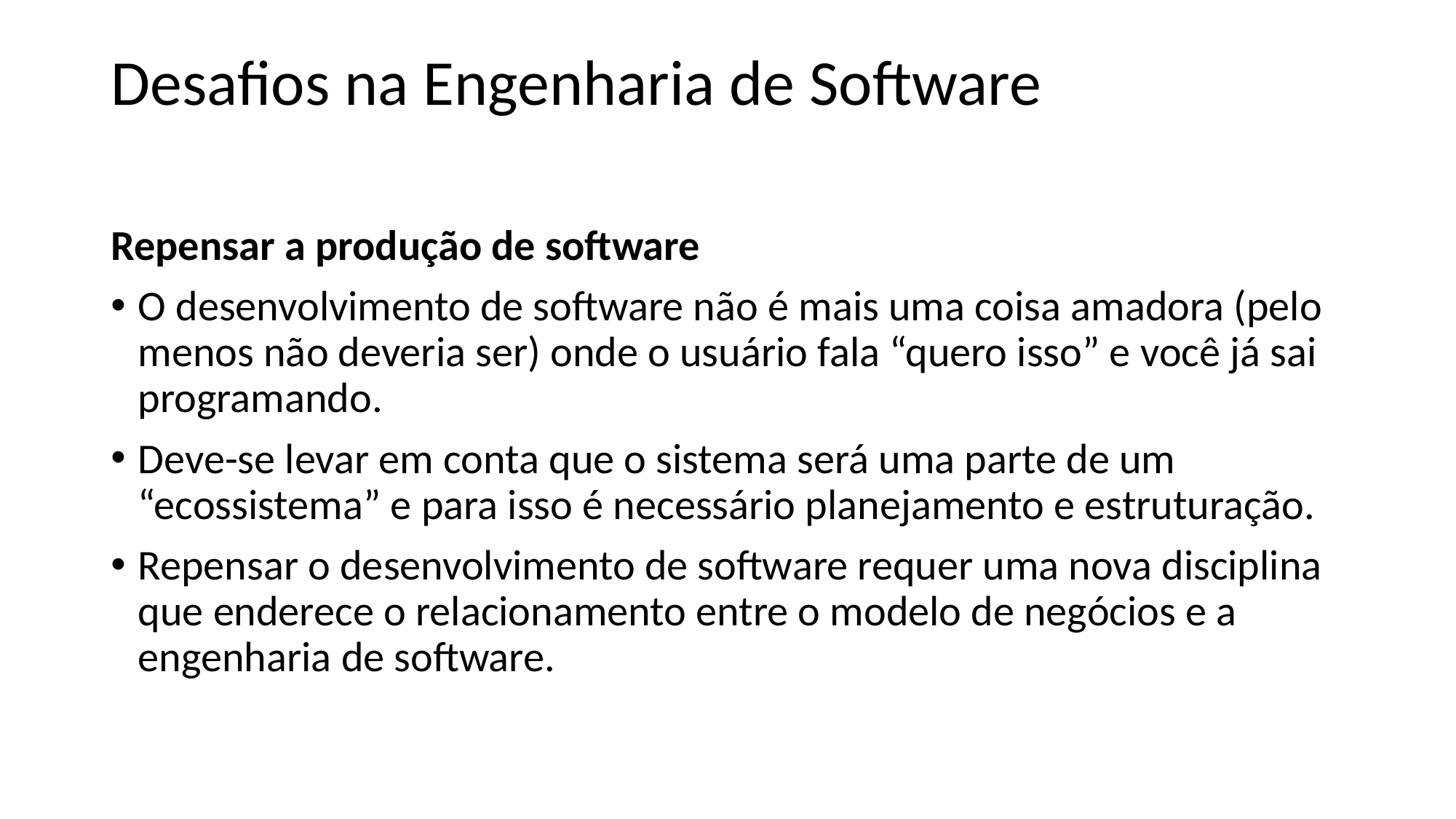

# Desafios na Engenharia de Software
Repensar a produção de software
O desenvolvimento de software não é mais uma coisa amadora (pelo menos não deveria ser) onde o usuário fala “quero isso” e você já sai programando.
Deve-se levar em conta que o sistema será uma parte de um “ecossistema” e para isso é necessário planejamento e estruturação.
Repensar o desenvolvimento de software requer uma nova disciplina que enderece o relacionamento entre o modelo de negócios e a engenharia de software.